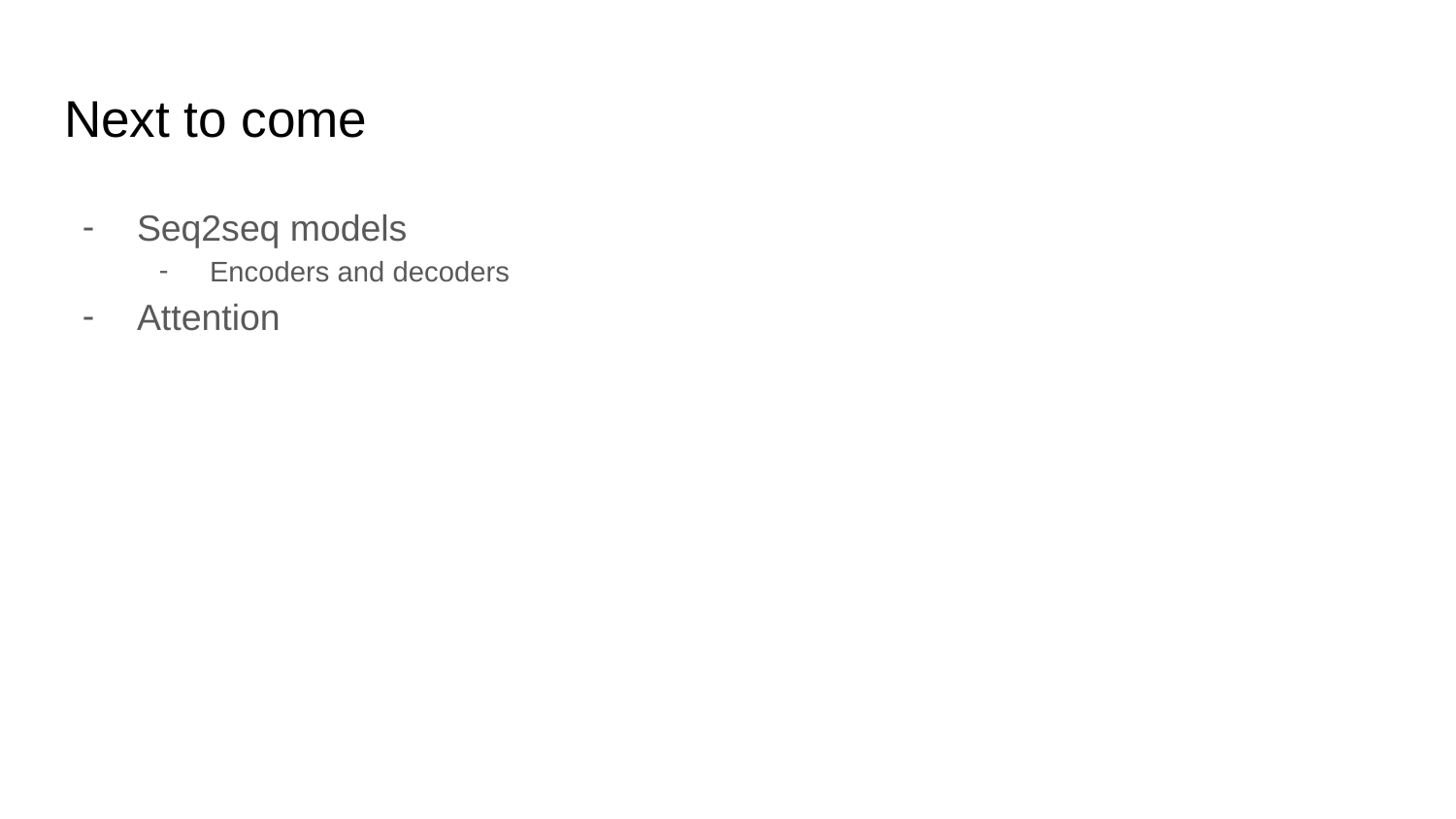

# Next to come
Seq2seq models
Encoders and decoders
Attention